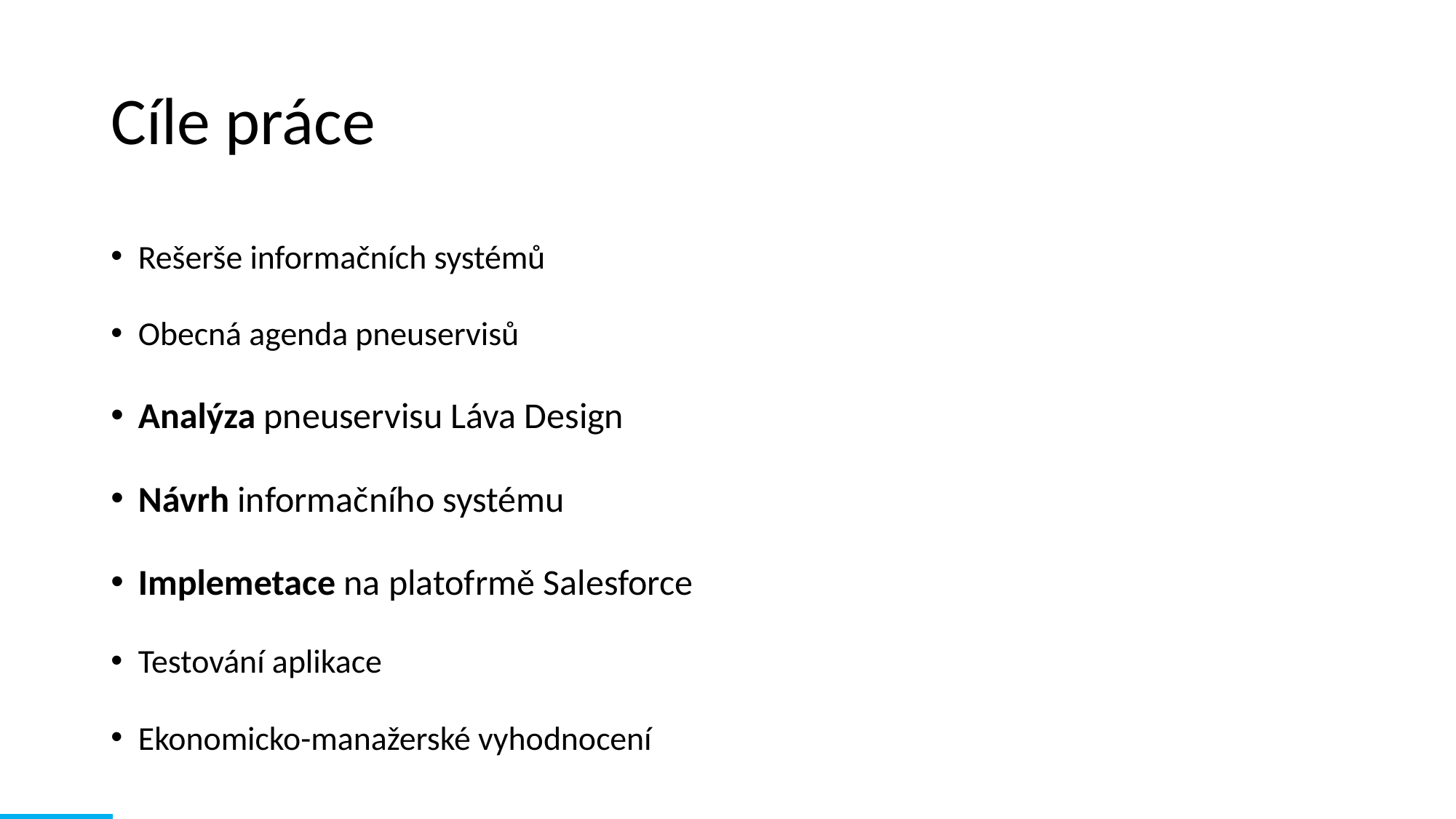

# Cíle práce
Rešerše informačních systémů
Obecná agenda pneuservisů
Analýza pneuservisu Láva Design
Návrh informačního systému
Implemetace na platofrmě Salesforce
Testování aplikace
Ekonomicko-manažerské vyhodnocení